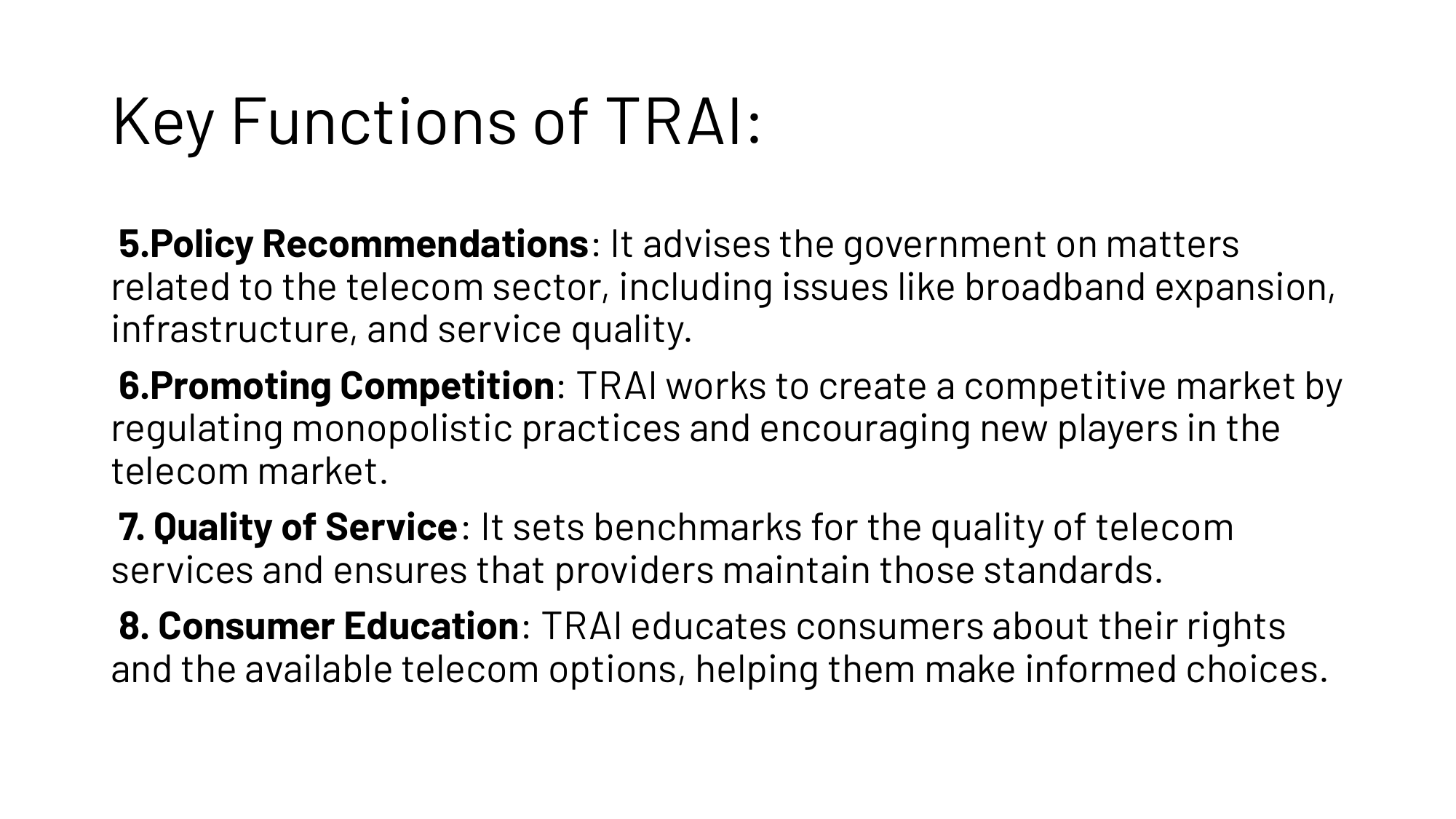

# Key Functions of TRAI:
 5.Policy Recommendations: It advises the government on matters related to the telecom sector, including issues like broadband expansion, infrastructure, and service quality.
 6.Promoting Competition: TRAI works to create a competitive market by regulating monopolistic practices and encouraging new players in the telecom market.
 7. Quality of Service: It sets benchmarks for the quality of telecom services and ensures that providers maintain those standards.
 8. Consumer Education: TRAI educates consumers about their rights and the available telecom options, helping them make informed choices.